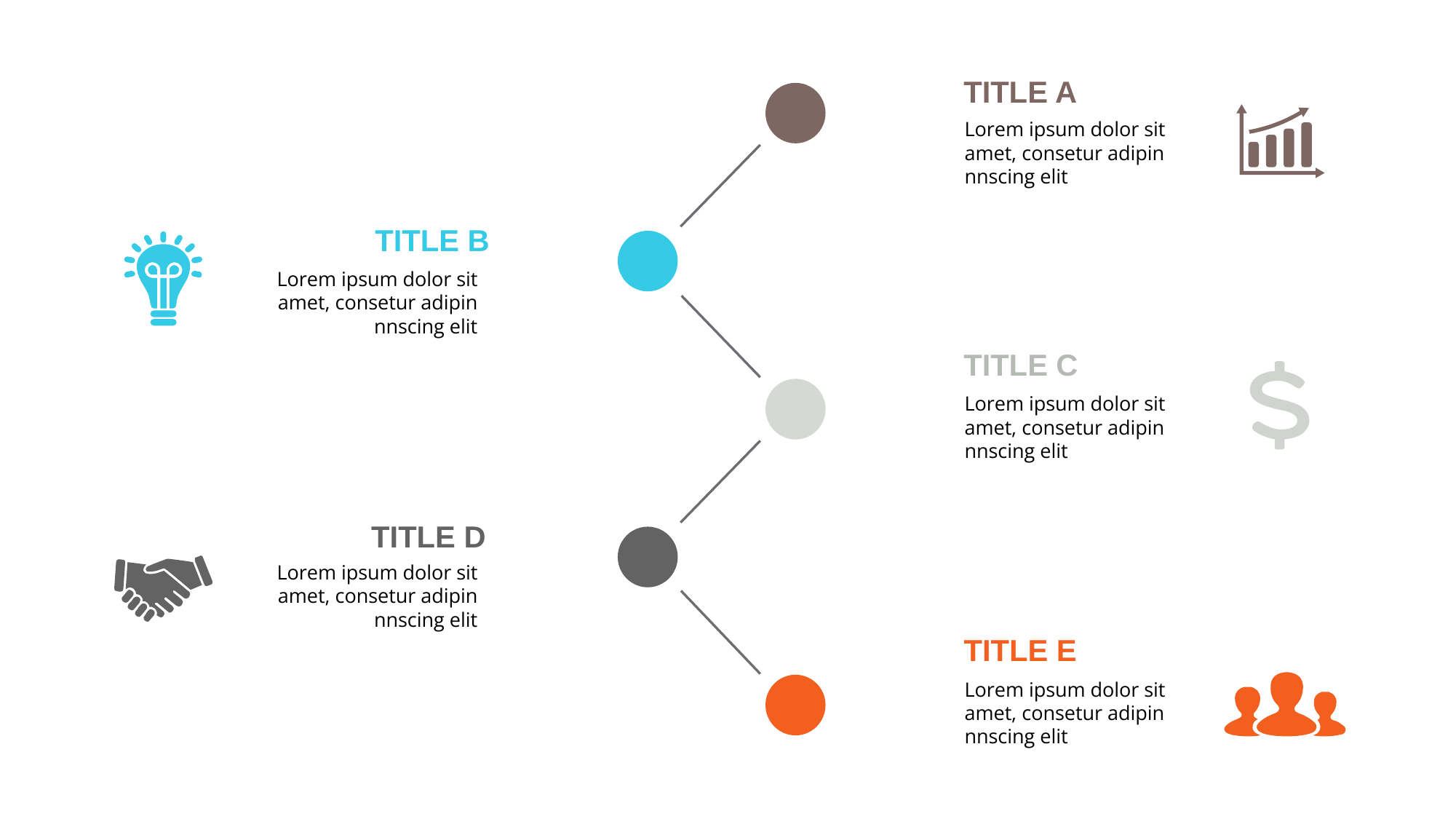

TITLE A

Lorem ipsum dolor sit amet, consetur adipin nnscing elit

TITLE B

Lorem ipsum dolor sit amet, consetur adipin nnscing elit

TITLE C

Lorem ipsum dolor sit amet, consetur adipin nnscing elit

TITLE D
Lorem ipsum dolor sit amet, consetur adipin nnscing elit

TITLE E
Lorem ipsum dolor sit amet, consetur adipin nnscing elit